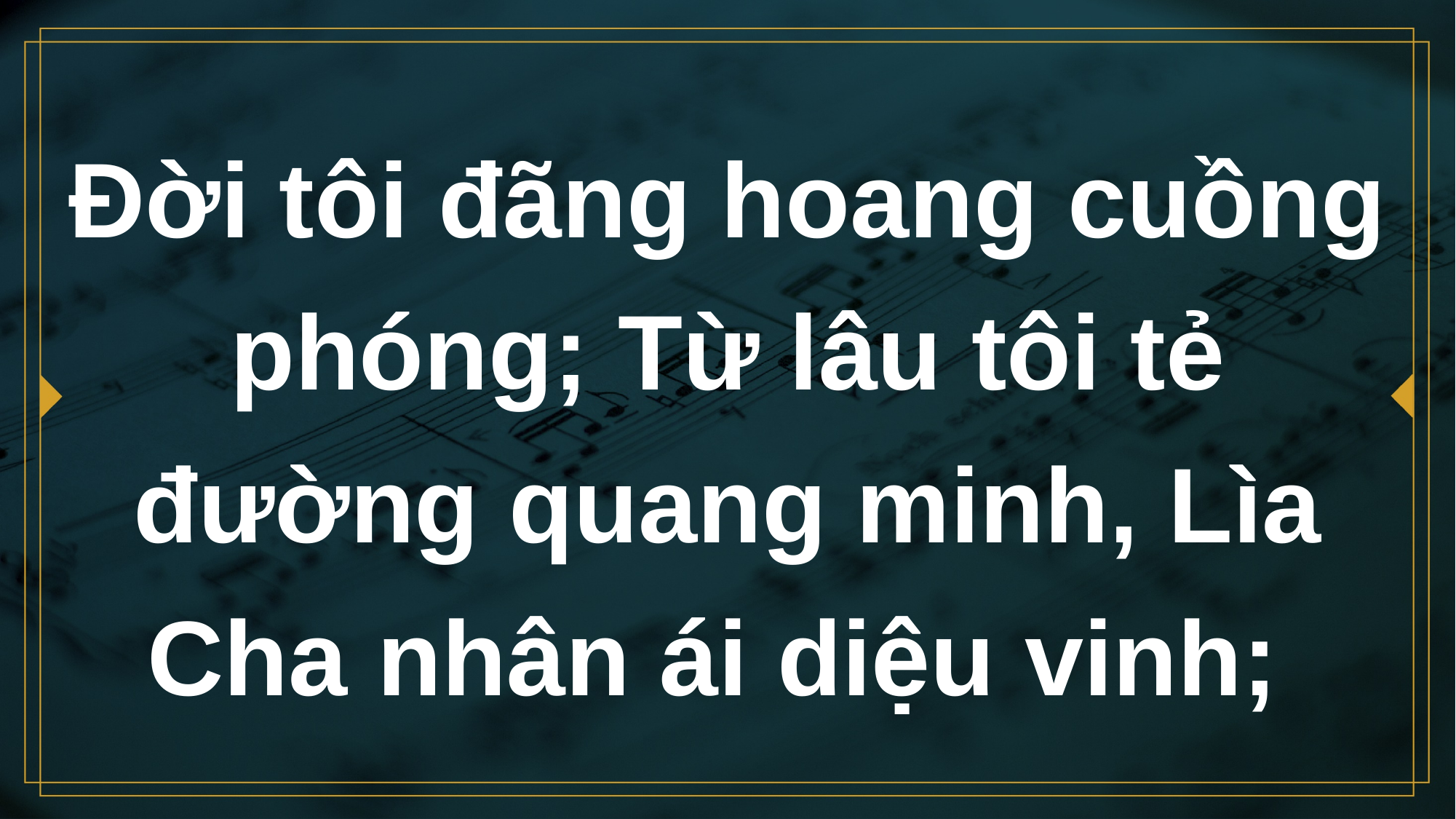

# Đời tôi đãng hoang cuồng phóng; Từ lâu tôi tẻ đường quang minh, Lìa Cha nhân ái diệu vinh;